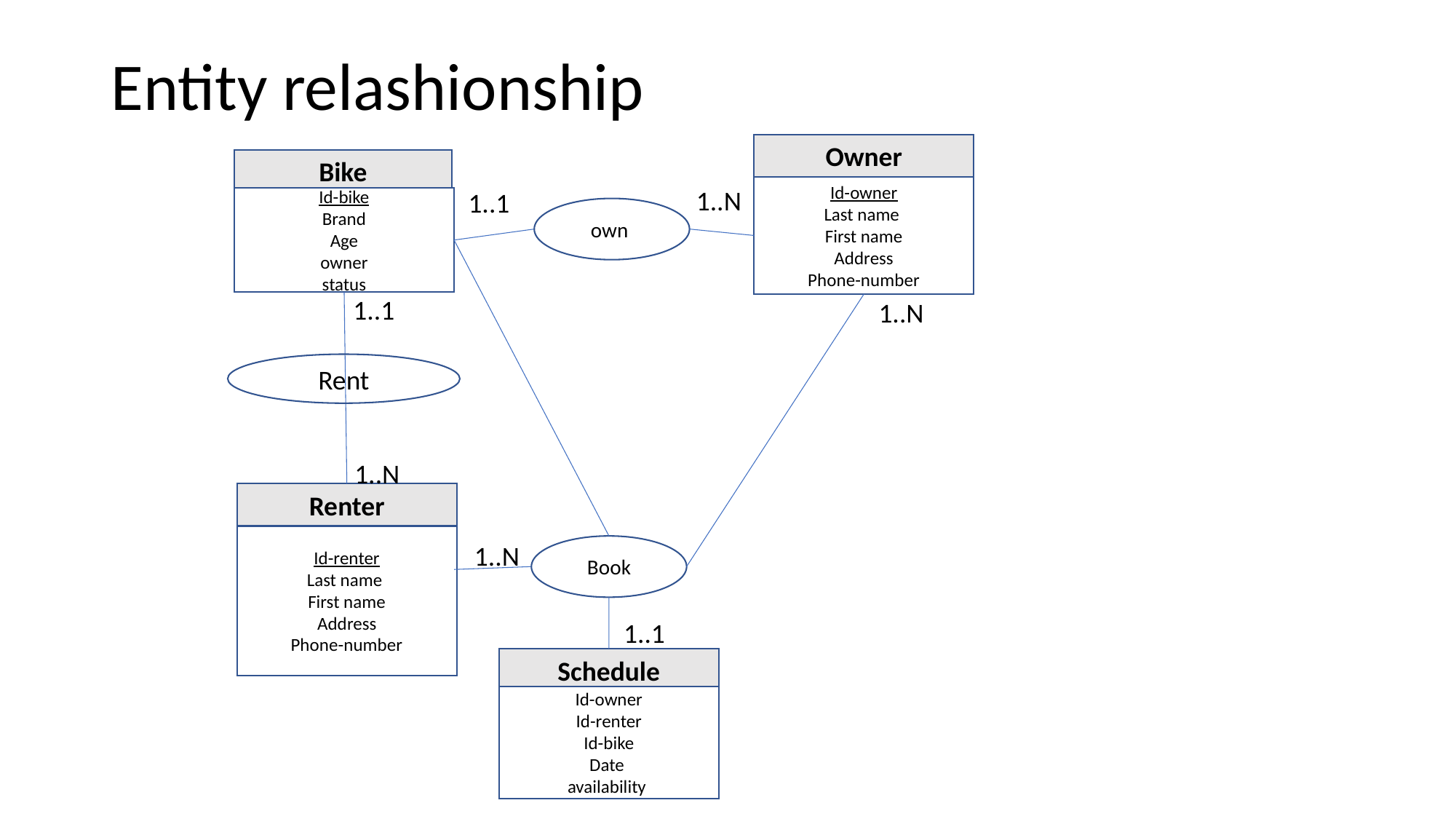

# Entity relashionship
Owner

Id-owner
Last name
First name
Address
Phone-number

Bike

Id-bike
Brand
Age
owner
status

1..N
1..1
own
1..1
Rent
1..N
Renter

Id-renter
Last name
First name
Address
Phone-number

1..N
Book
1..N
1..1
Schedule

Id-owner
Id-renter
Id-bike
Date
availability